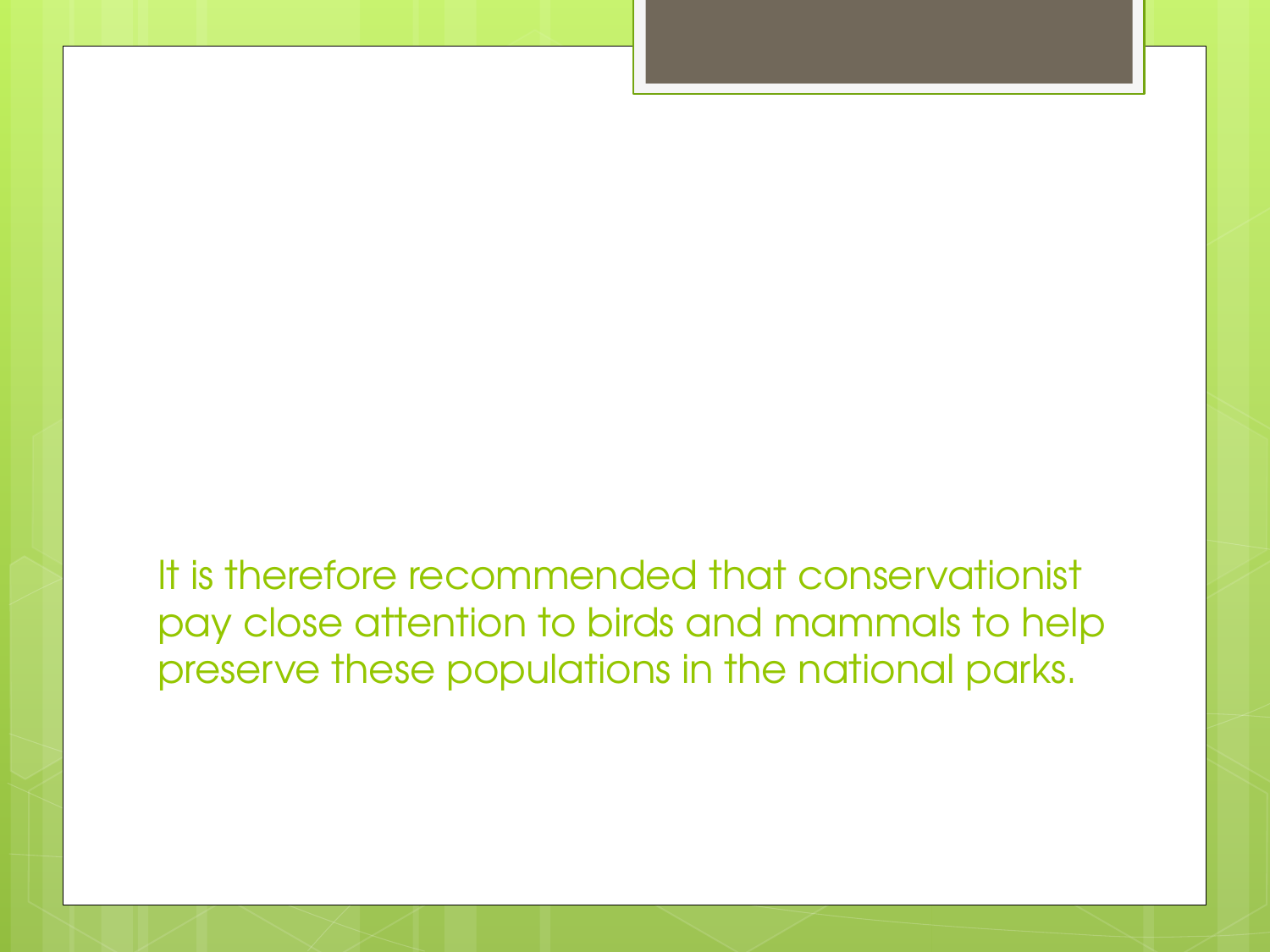

# It is therefore recommended that conservationist pay close attention to birds and mammals to help preserve these populations in the national parks.